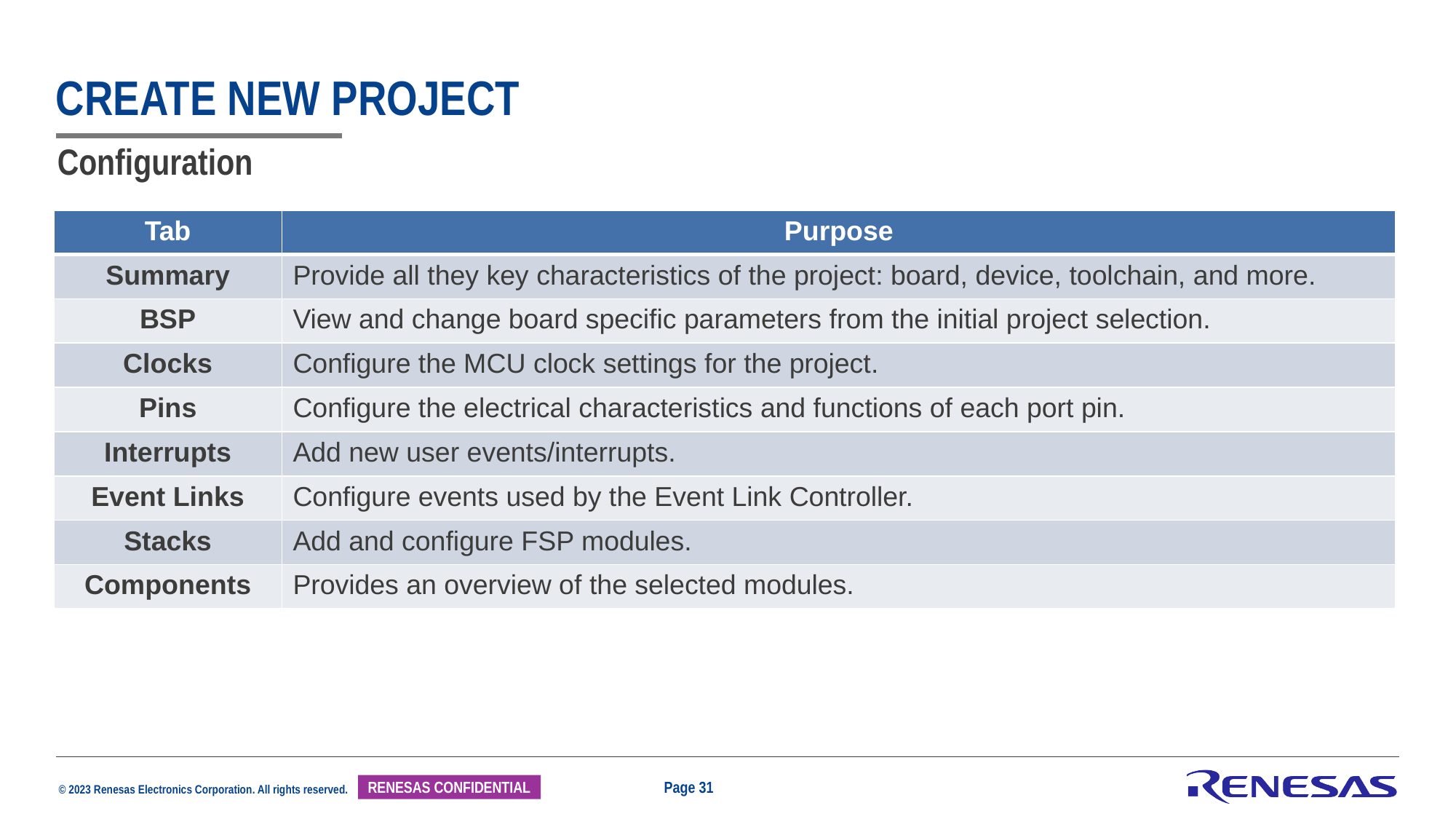

# Create new project
Configuration
| Tab | Purpose |
| --- | --- |
| Summary | Provide all they key characteristics of the project: board, device, toolchain, and more. |
| BSP | View and change board specific parameters from the initial project selection. |
| Clocks | Configure the MCU clock settings for the project. |
| Pins | Configure the electrical characteristics and functions of each port pin. |
| Interrupts | Add new user events/interrupts. |
| Event Links | Configure events used by the Event Link Controller. |
| Stacks | Add and configure FSP modules. |
| Components | Provides an overview of the selected modules. |